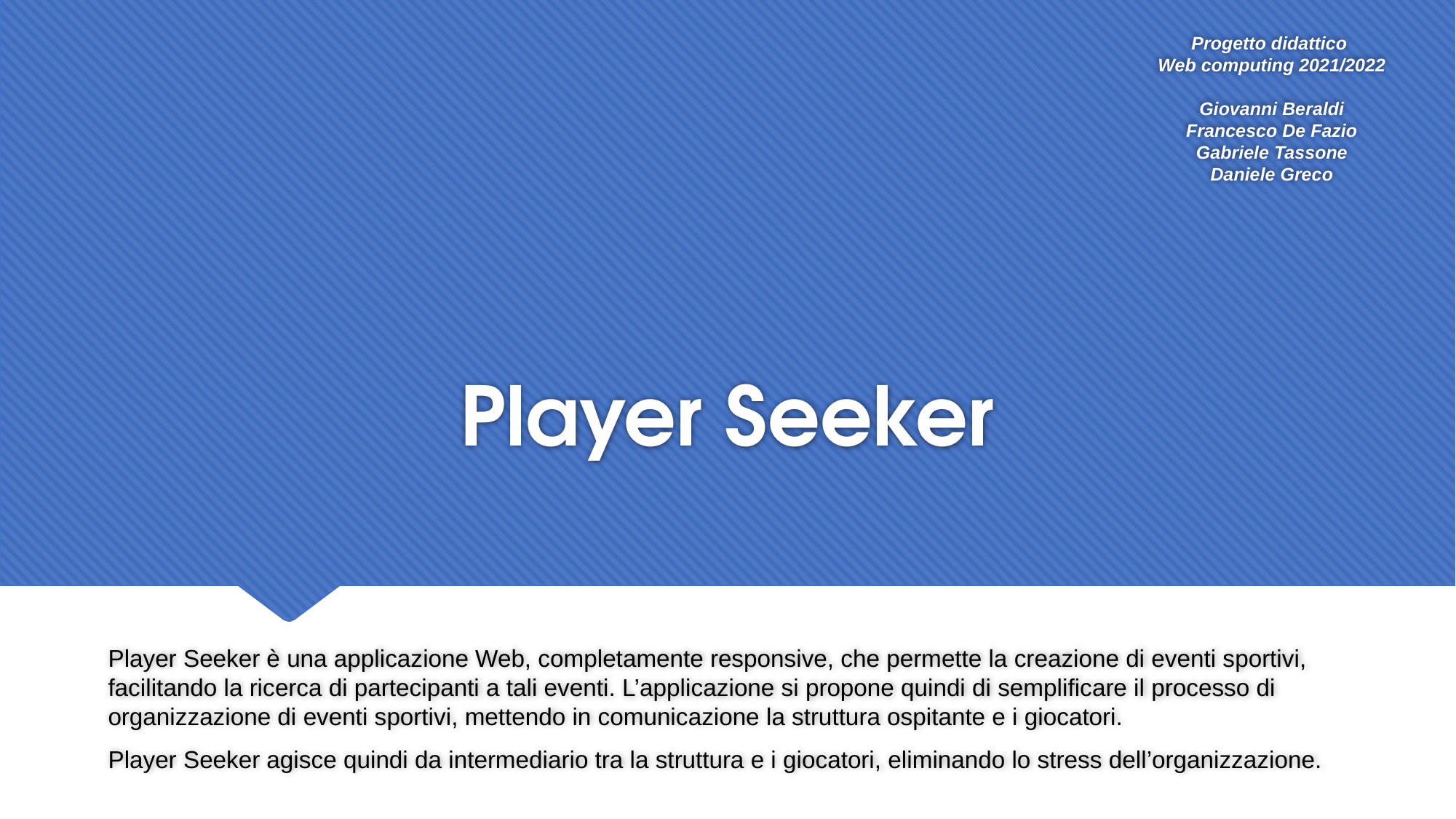

Progetto didattico
Web computing 2021/2022

Giovanni Beraldi
Francesco De Fazio
Gabriele Tassone
Daniele Greco
# Player Seeker
Player Seeker è una applicazione Web, completamente responsive, che permette la creazione di eventi sportivi, facilitando la ricerca di partecipanti a tali eventi. L’applicazione si propone quindi di semplificare il processo di organizzazione di eventi sportivi, mettendo in comunicazione la struttura ospitante e i giocatori.
Player Seeker agisce quindi da intermediario tra la struttura e i giocatori, eliminando lo stress dell’organizzazione.